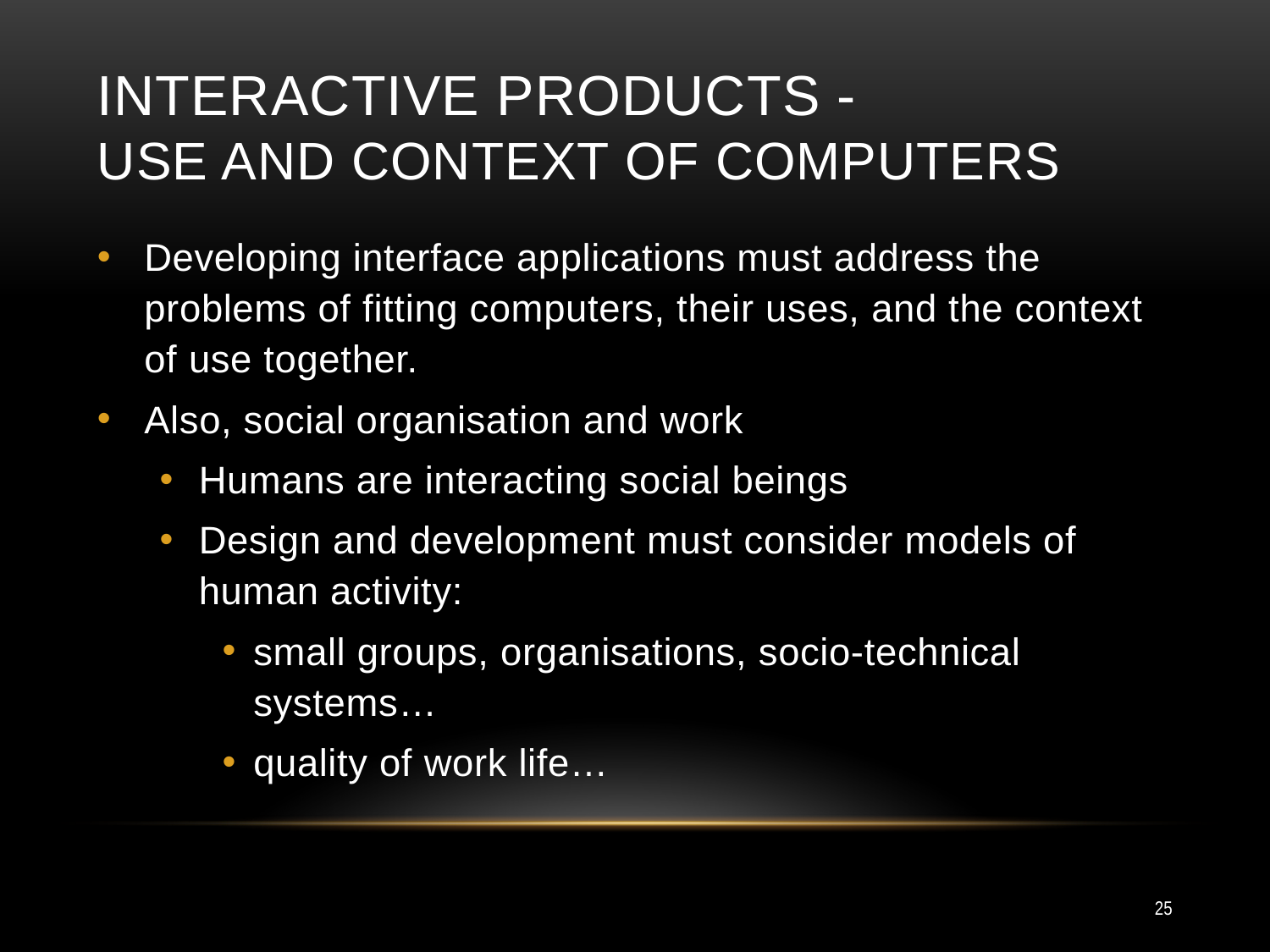

# Interactive Products - Use and Context of Computers
Developing interface applications must address the problems of fitting computers, their uses, and the context of use together.
Also, social organisation and work
Humans are interacting social beings
Design and development must consider models of human activity:
small groups, organisations, socio-technical systems…
quality of work life…
25